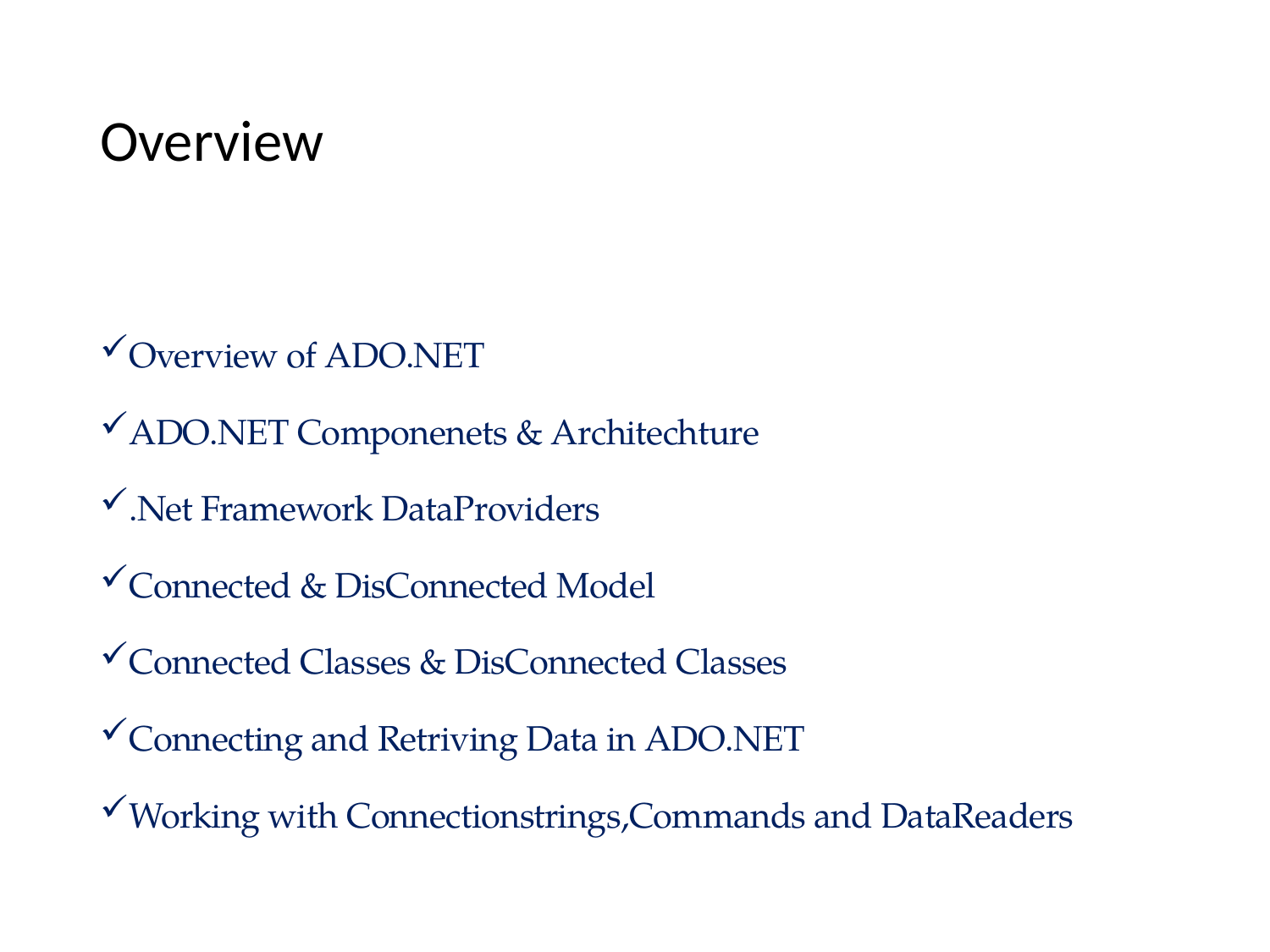

# Overview

Overview of ADO.NET
ADO.NET Componenets & Architechture
.Net Framework DataProviders
Connected & DisConnected Model
Connected Classes & DisConnected Classes
Connecting and Retriving Data in ADO.NET
Working with Connectionstrings,Commands and DataReaders